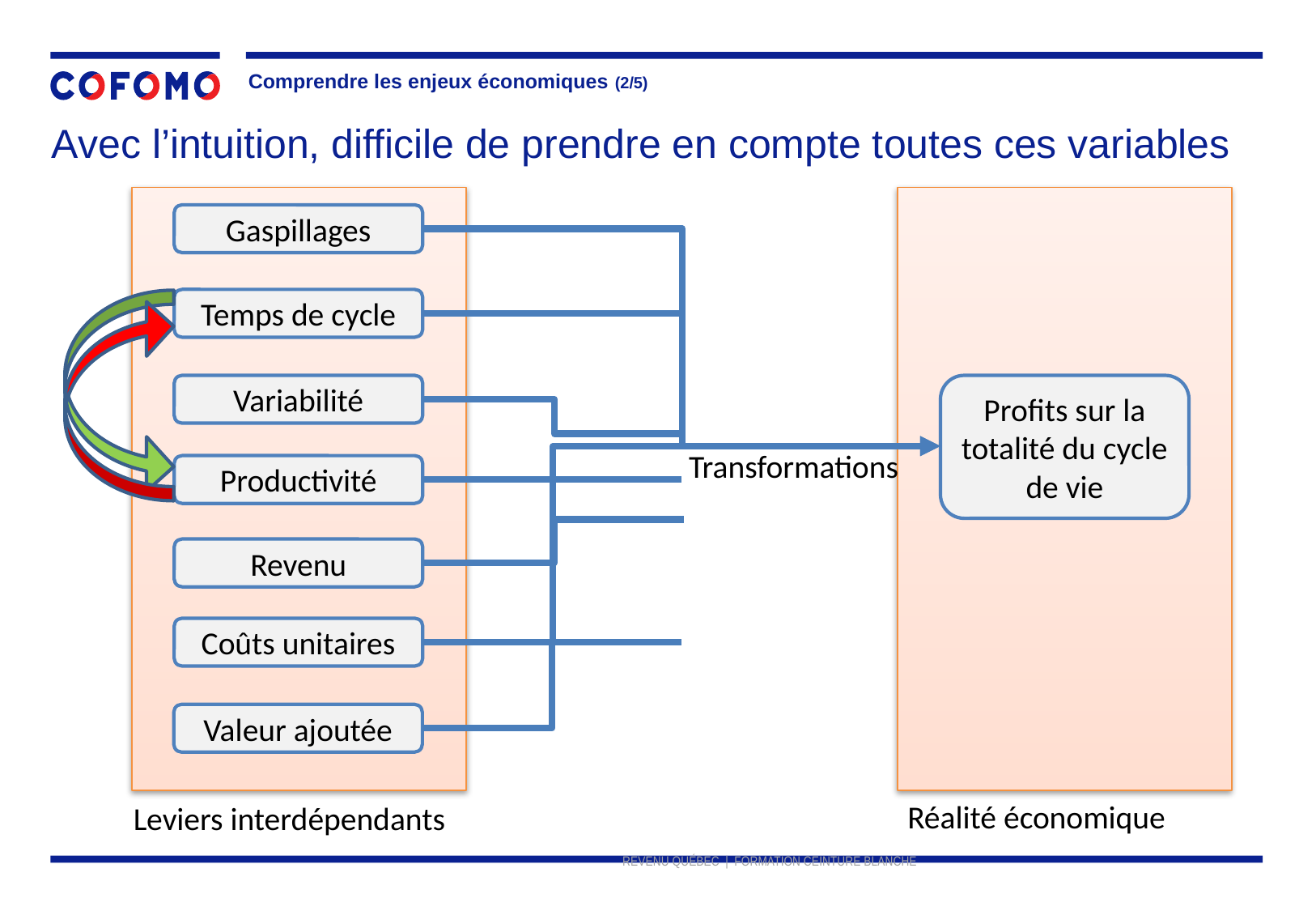

Comprendre les enjeux économiques (2/5)

Avec l’intuition, difficile de prendre en compte toutes ces variables

Gaspillages
Temps de cycle

Variabilité
Profits sur la totalité du cycle de vie
Transformations
Productivité
Revenu
Coûts unitaires
Valeur ajoutée
Réalité économique
Leviers interdépendants
REVENU QUÉBEC  |  FORMATION CEINTURE BLANCHE